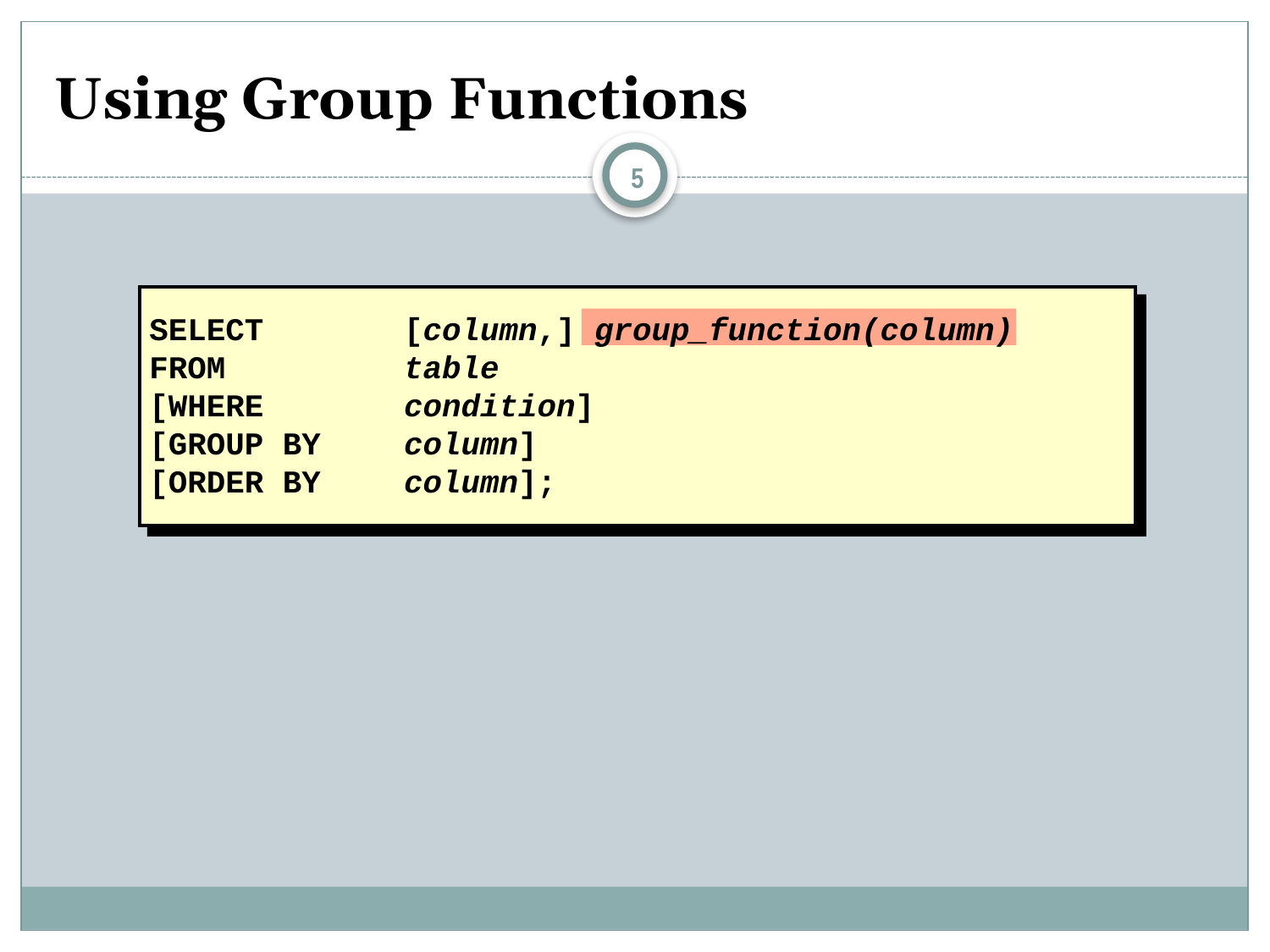

# Using Group Functions
5

SELECT	[column,] group_function(column)
FROM		table
[WHERE	condition]
[GROUP BY	column]
[ORDER BY	column];